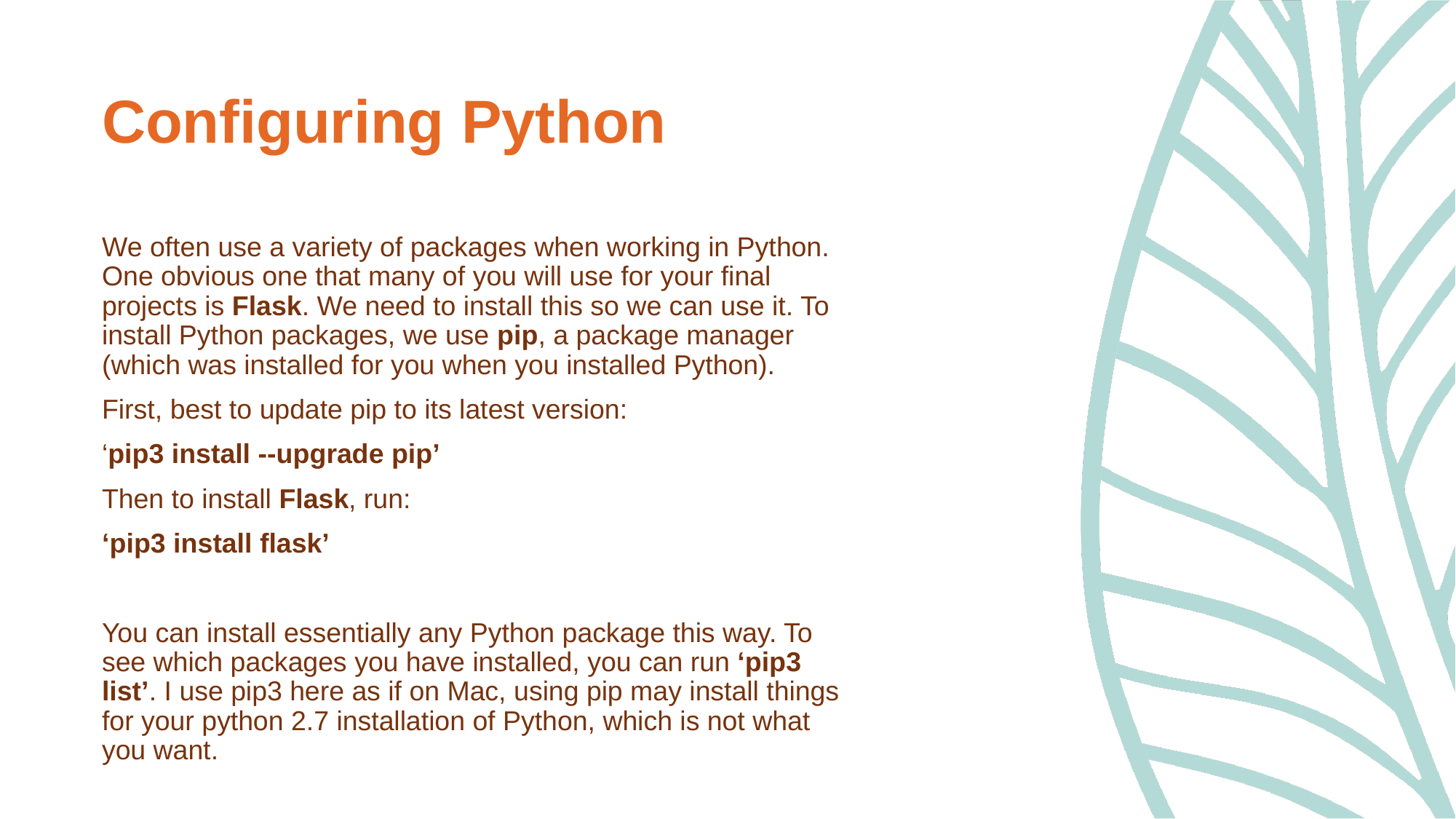

# Configuring Python
We often use a variety of packages when working in Python. One obvious one that many of you will use for your final projects is Flask. We need to install this so we can use it. To install Python packages, we use pip, a package manager (which was installed for you when you installed Python).
First, best to update pip to its latest version:
‘pip3 install --upgrade pip’
Then to install Flask, run:
‘pip3 install flask’

You can install essentially any Python package this way. To see which packages you have installed, you can run ‘pip3 list’. I use pip3 here as if on Mac, using pip may install things for your python 2.7 installation of Python, which is not what you want.